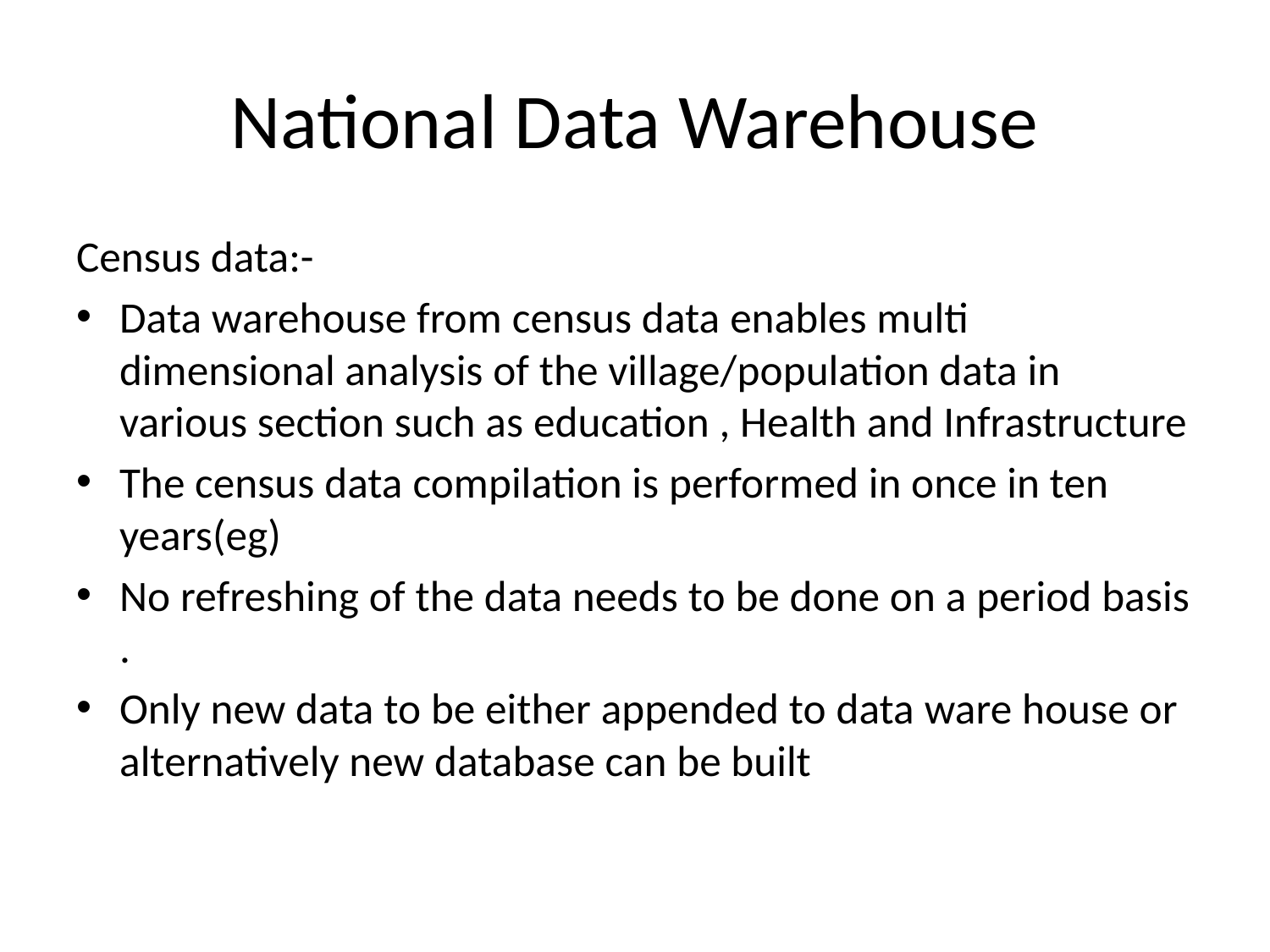

# National Data Warehouse
Census data:-
Data warehouse from census data enables multi dimensional analysis of the village/population data in various section such as education , Health and Infrastructure
The census data compilation is performed in once in ten years(eg)
No refreshing of the data needs to be done on a period basis .
Only new data to be either appended to data ware house or alternatively new database can be built